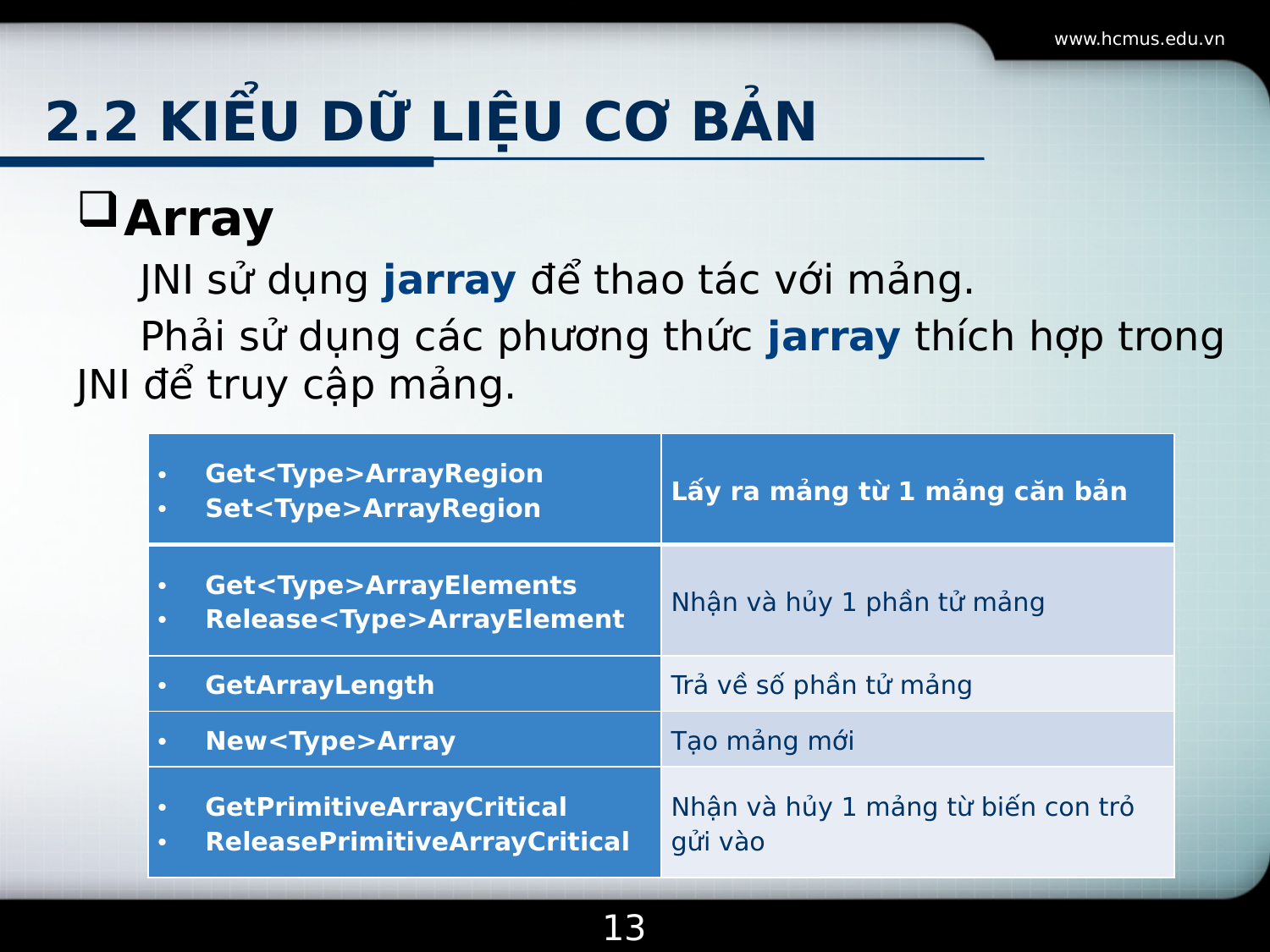

www.hcmus.edu.vn
# 2.2 kiểu dữ liệu cơ bản
Array
JNI sử dụng jarray để thao tác với mảng.
Phải sử dụng các phương thức jarray thích hợp trong JNI để truy cập mảng.
| Get<Type>ArrayRegion Set<Type>ArrayRegion | Lấy ra mảng từ 1 mảng căn bản |
| --- | --- |
| Get<Type>ArrayElements Release<Type>ArrayElement | Nhận và hủy 1 phần tử mảng |
| GetArrayLength | Trả về số phần tử mảng |
| New<Type>Array | Tạo mảng mới |
| GetPrimitiveArrayCritical ReleasePrimitiveArrayCritical | Nhận và hủy 1 mảng từ biến con trỏ gửi vào |
13